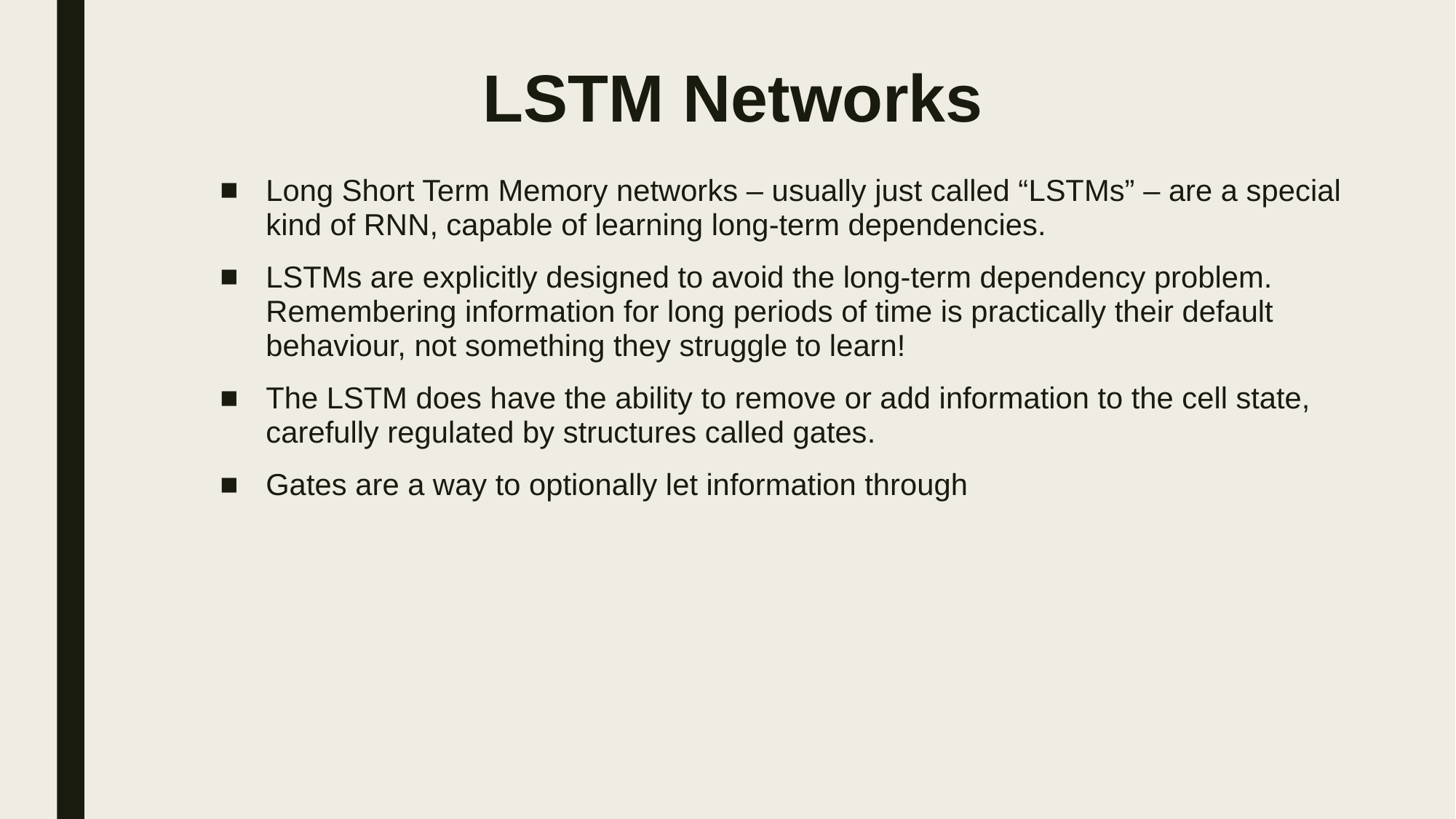

# LSTM Networks
Long Short Term Memory networks – usually just called “LSTMs” – are a special kind of RNN, capable of learning long-term dependencies.
LSTMs are explicitly designed to avoid the long-term dependency problem. Remembering information for long periods of time is practically their default behaviour, not something they struggle to learn!
The LSTM does have the ability to remove or add information to the cell state, carefully regulated by structures called gates.
Gates are a way to optionally let information through